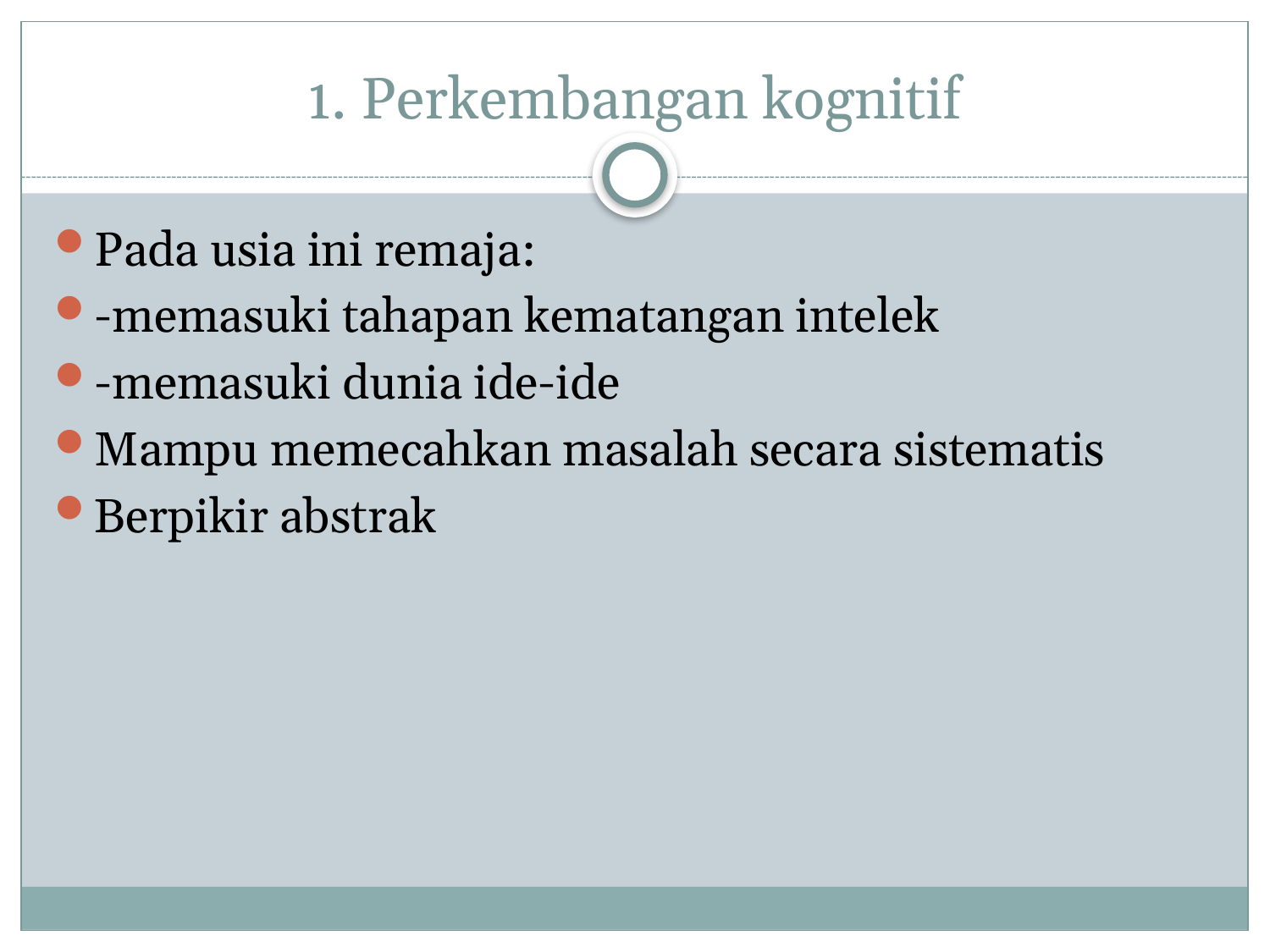

# 1. Perkembangan kognitif
Pada usia ini remaja:
-memasuki tahapan kematangan intelek
-memasuki dunia ide-ide
Mampu memecahkan masalah secara sistematis
Berpikir abstrak